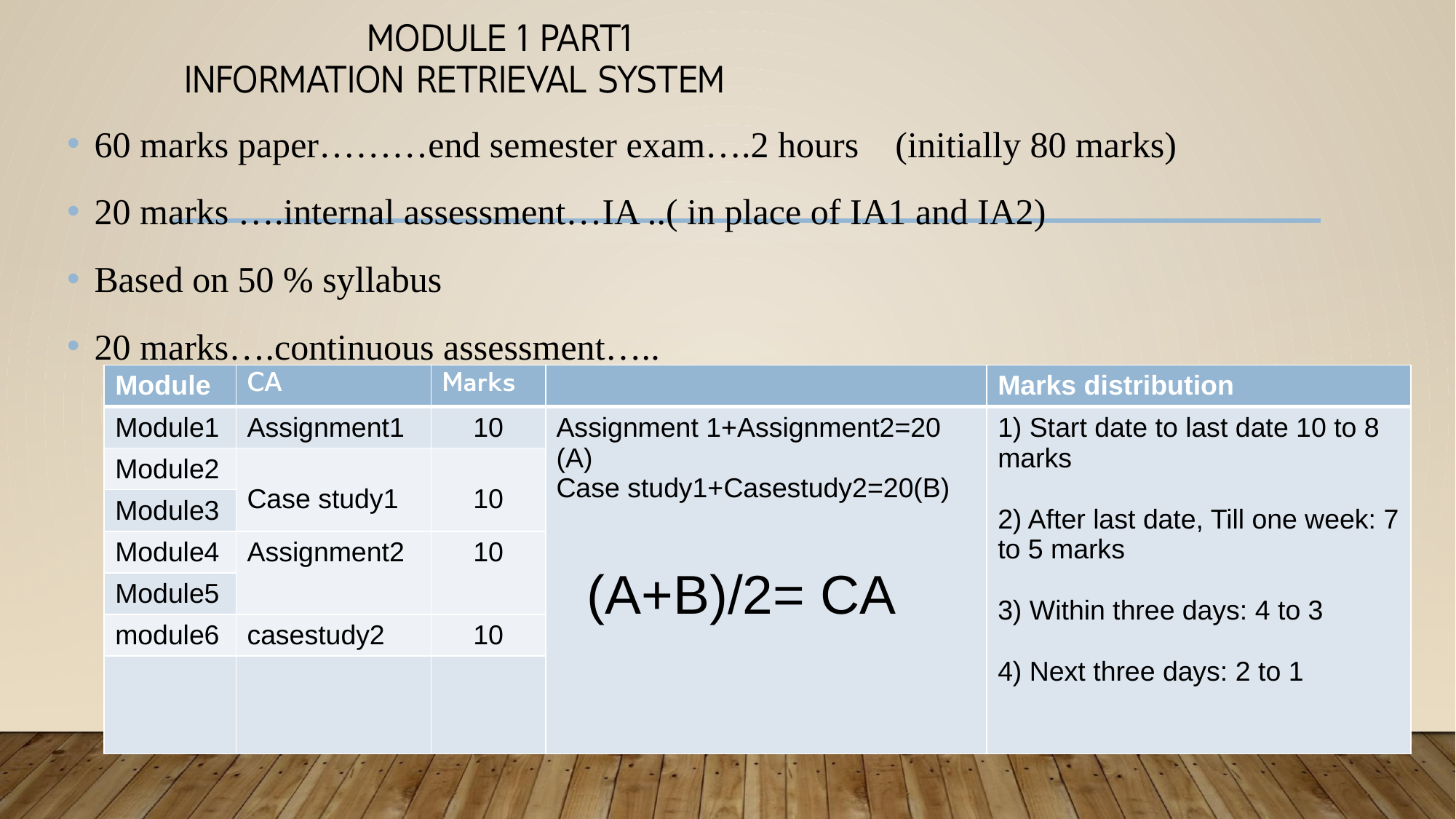

# MODULE 1 PART1 INFORMATION RETRIEVAL SYSTEM
60 marks paper………end semester exam….2 hours    (initially 80 marks)
20 marks ….internal assessment…IA ..( in place of IA1 and IA2)
Based on 50 % syllabus
20 marks….continuous assessment…..

| Module | CA | Marks |  | Marks distribution |
| --- | --- | --- | --- | --- |
| Module1 | Assignment1 | 10 | Assignment 1+Assignment2=20 (A) Case study1+Casestudy2=20(B) (A+B)/2= CA | 1) Start date to last date 10 to 8 marks 2) After last date, Till one week: 7 to 5 marks 3) Within three days: 4 to 3 4) Next three days: 2 to 1 |
| Module2 | Case study1 | 10 |  |  |
| Module3 |  |  |  |  |
| Module4 | Assignment2 | 10 |  |  |
| Module5 |  |  |  |  |
| module6 | casestudy2 | 10 |  |  |
|  |  |  |  |  |